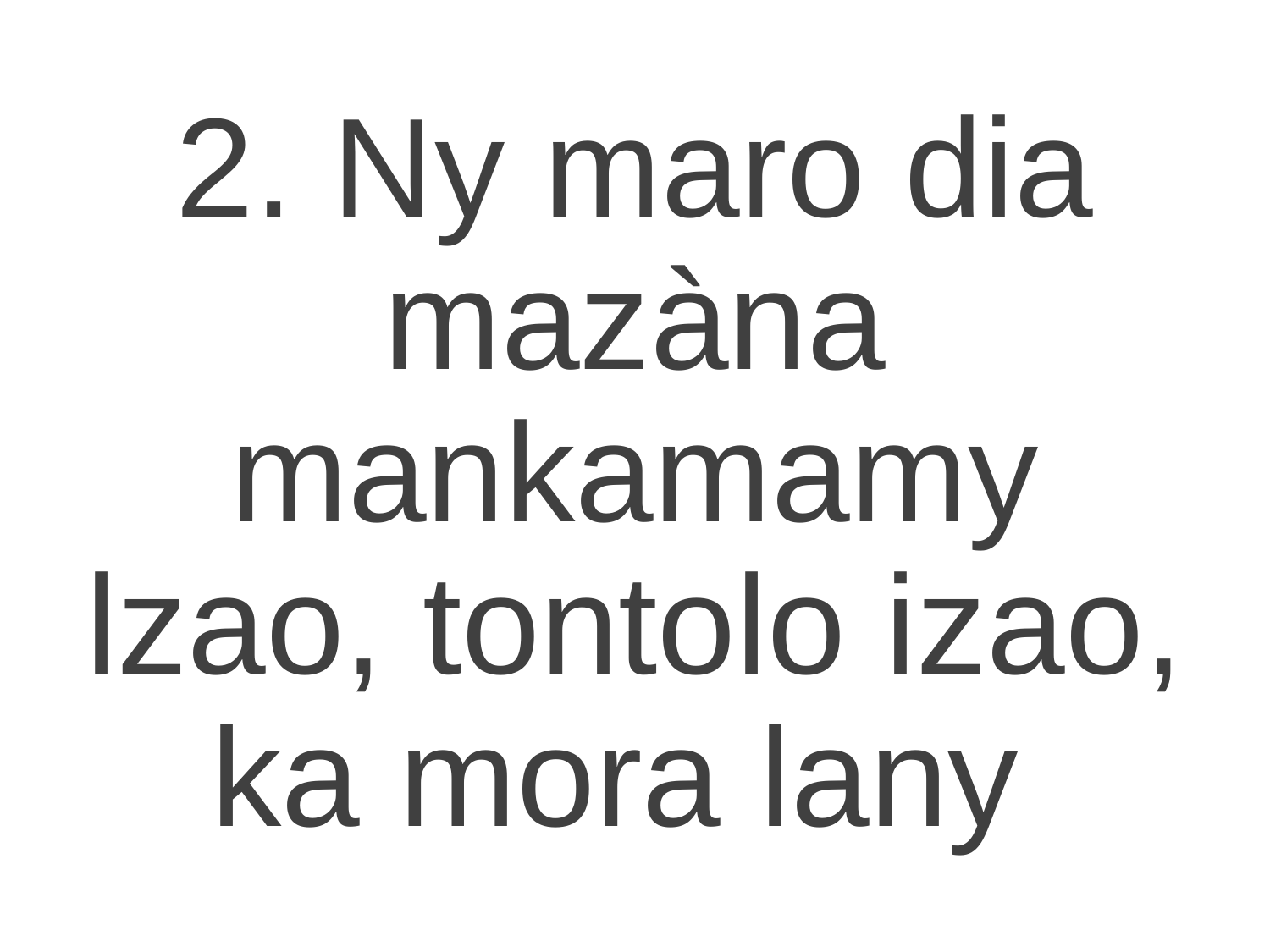

2. Ny maro dia mazàna mankamamy
lzao, tontolo izao, ka mora lany